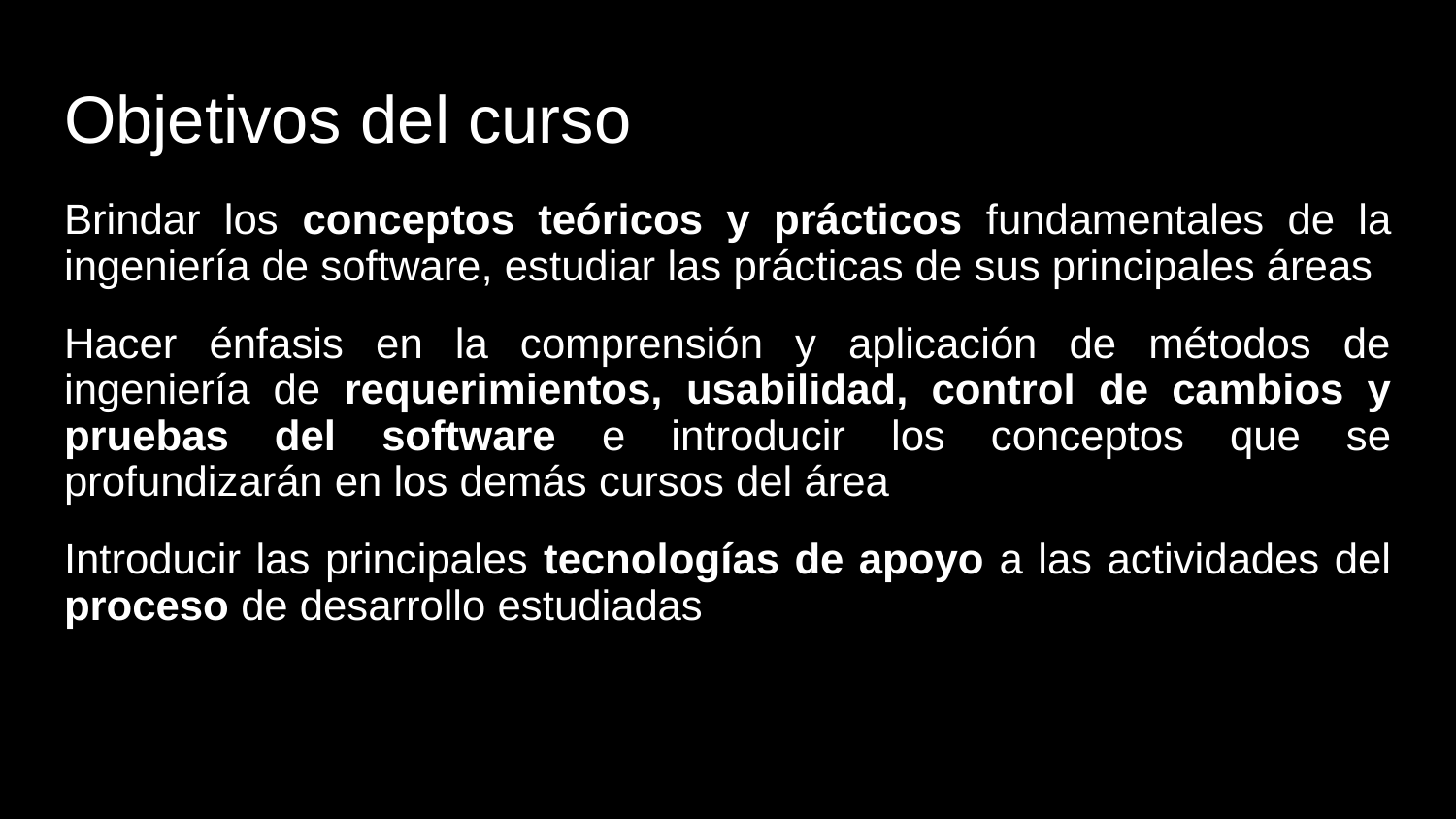

# Objetivos del curso
Brindar los conceptos teóricos y prácticos fundamentales de la ingeniería de software, estudiar las prácticas de sus principales áreas
Hacer énfasis en la comprensión y aplicación de métodos de ingeniería de requerimientos, usabilidad, control de cambios y pruebas del software e introducir los conceptos que se profundizarán en los demás cursos del área
Introducir las principales tecnologías de apoyo a las actividades del proceso de desarrollo estudiadas